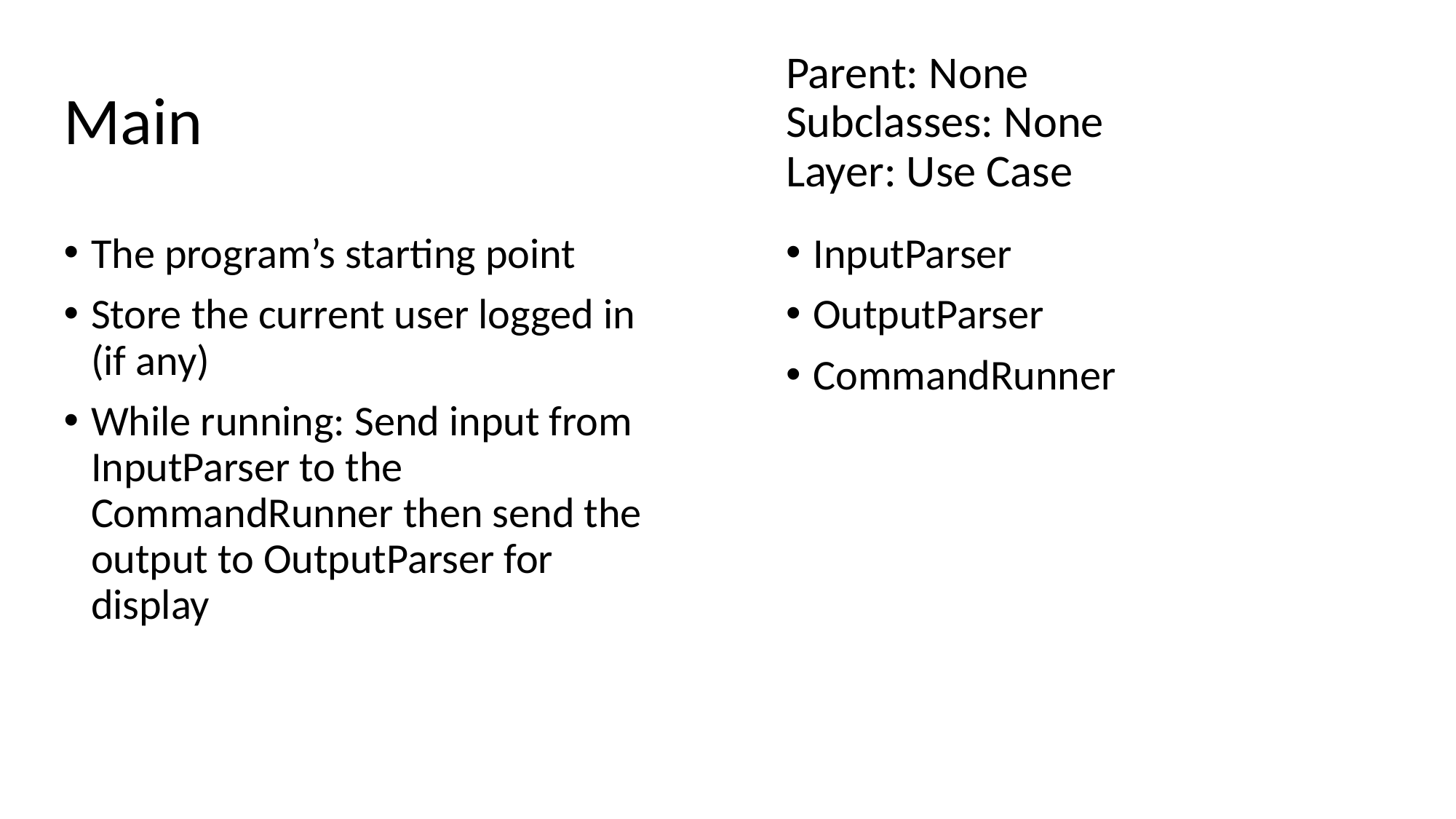

# Main
Parent: None
Subclasses: None
Layer: Use Case
The program’s starting point
Store the current user logged in (if any)
While running: Send input from InputParser to the CommandRunner then send the output to OutputParser for display
InputParser
OutputParser
CommandRunner